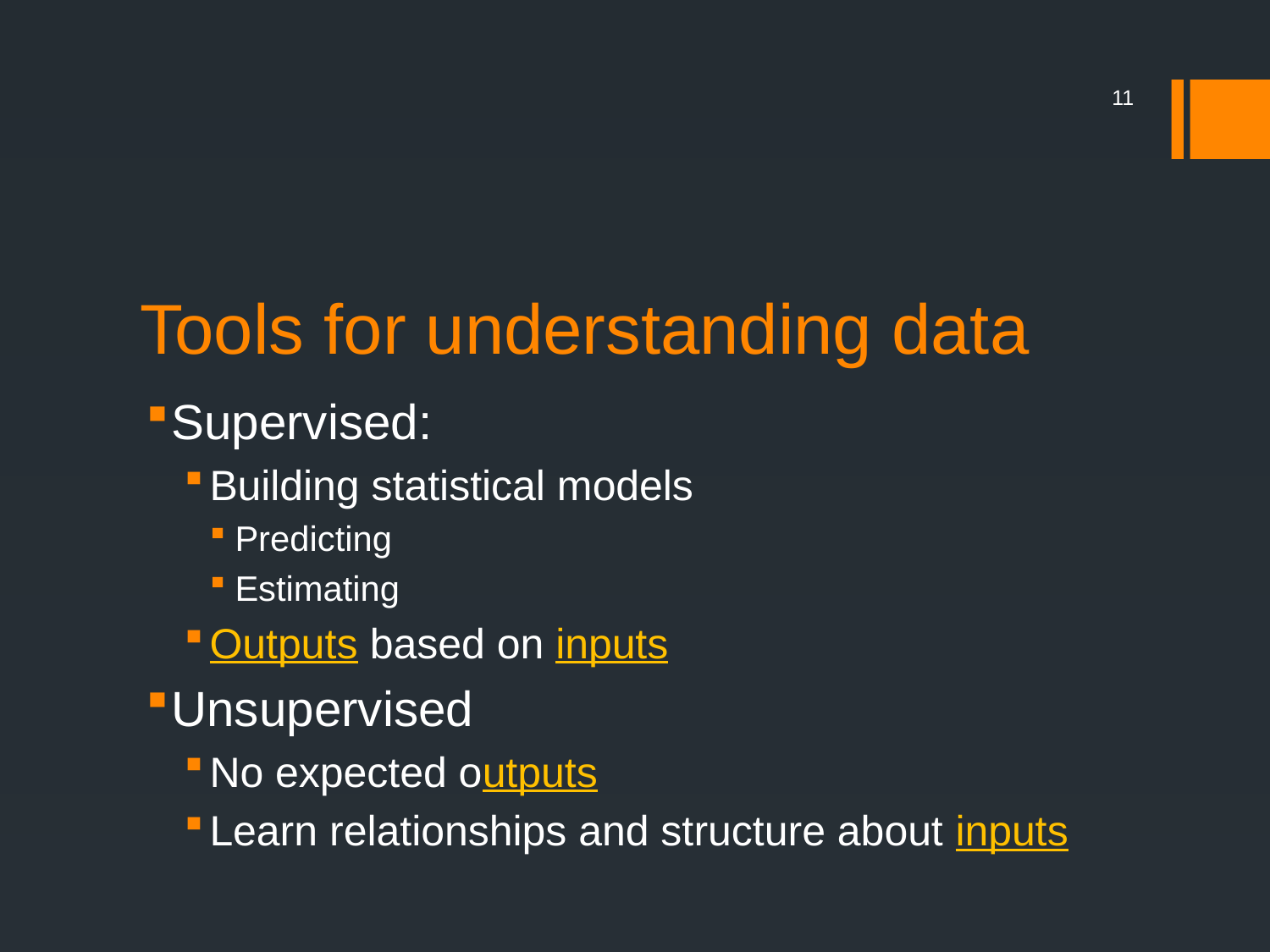

11
# Tools for understanding data
Supervised:
Building statistical models
Predicting
Estimating
Outputs based on inputs
Unsupervised
No expected outputs
Learn relationships and structure about inputs